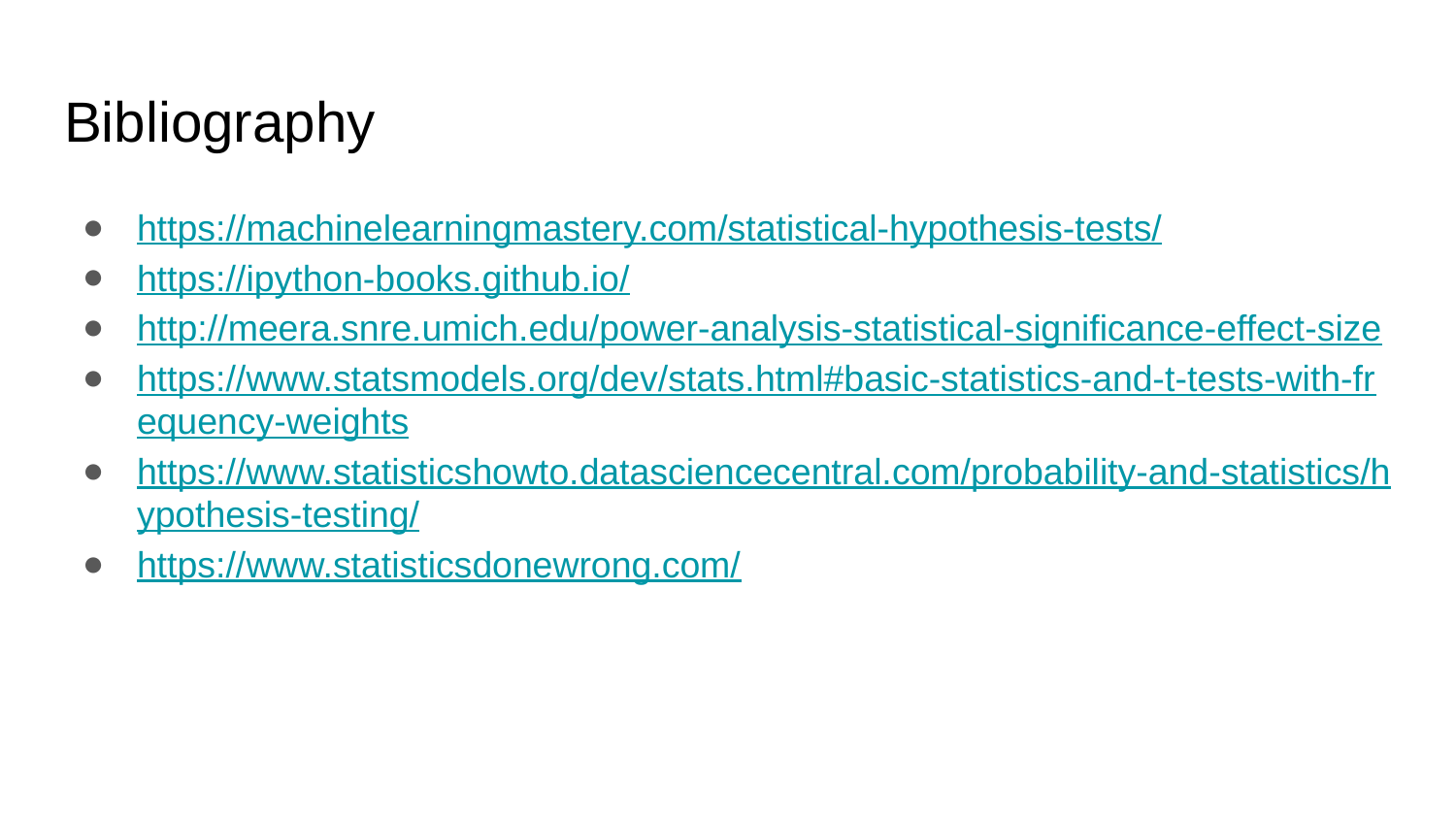

# Bibliography
https://machinelearningmastery.com/statistical-hypothesis-tests/
https://ipython-books.github.io/
http://meera.snre.umich.edu/power-analysis-statistical-significance-effect-size
https://www.statsmodels.org/dev/stats.html#basic-statistics-and-t-tests-with-frequency-weights
https://www.statisticshowto.datasciencecentral.com/probability-and-statistics/hypothesis-testing/
https://www.statisticsdonewrong.com/